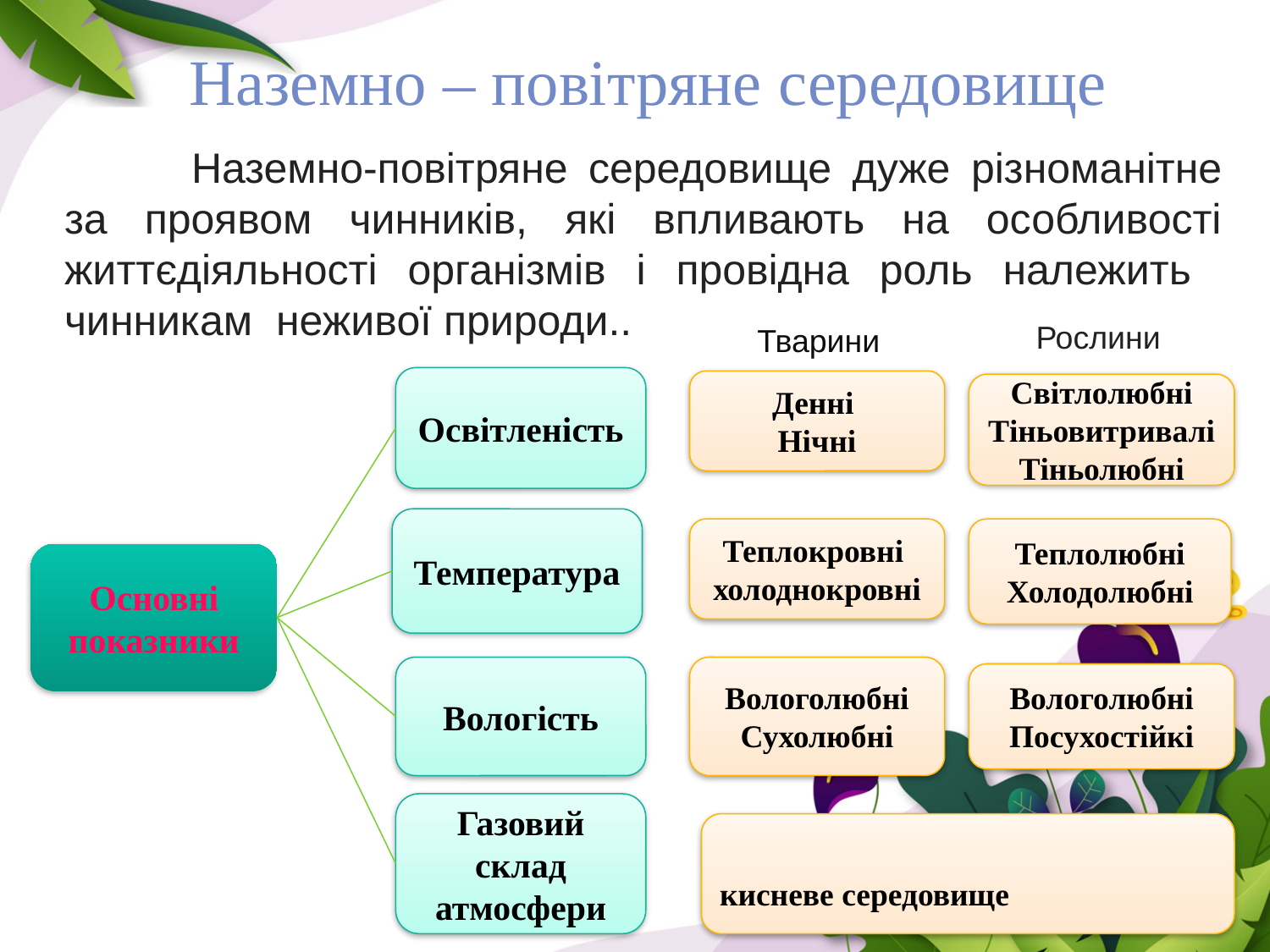

Наземно – повітряне середовище
	Наземно-повітряне середовище дуже різноманітне за проявом чинників, які впливають на особливості життєдіяльності організмів і провідна роль належить  чинникам  неживої природи..
Рослини
Тварини
Освітленість
Денні
Нічні
Світлолюбні
Тіньовитривалі
Тіньолюбні
Температура
Теплокровні  холоднокровні
Теплолюбні
Холодолюбні
Основні показники
Вологість
Вологолюбні
Сухолюбні
Вологолюбні
Посухостійкі
Газовий склад атмосфери

кисневе середовище